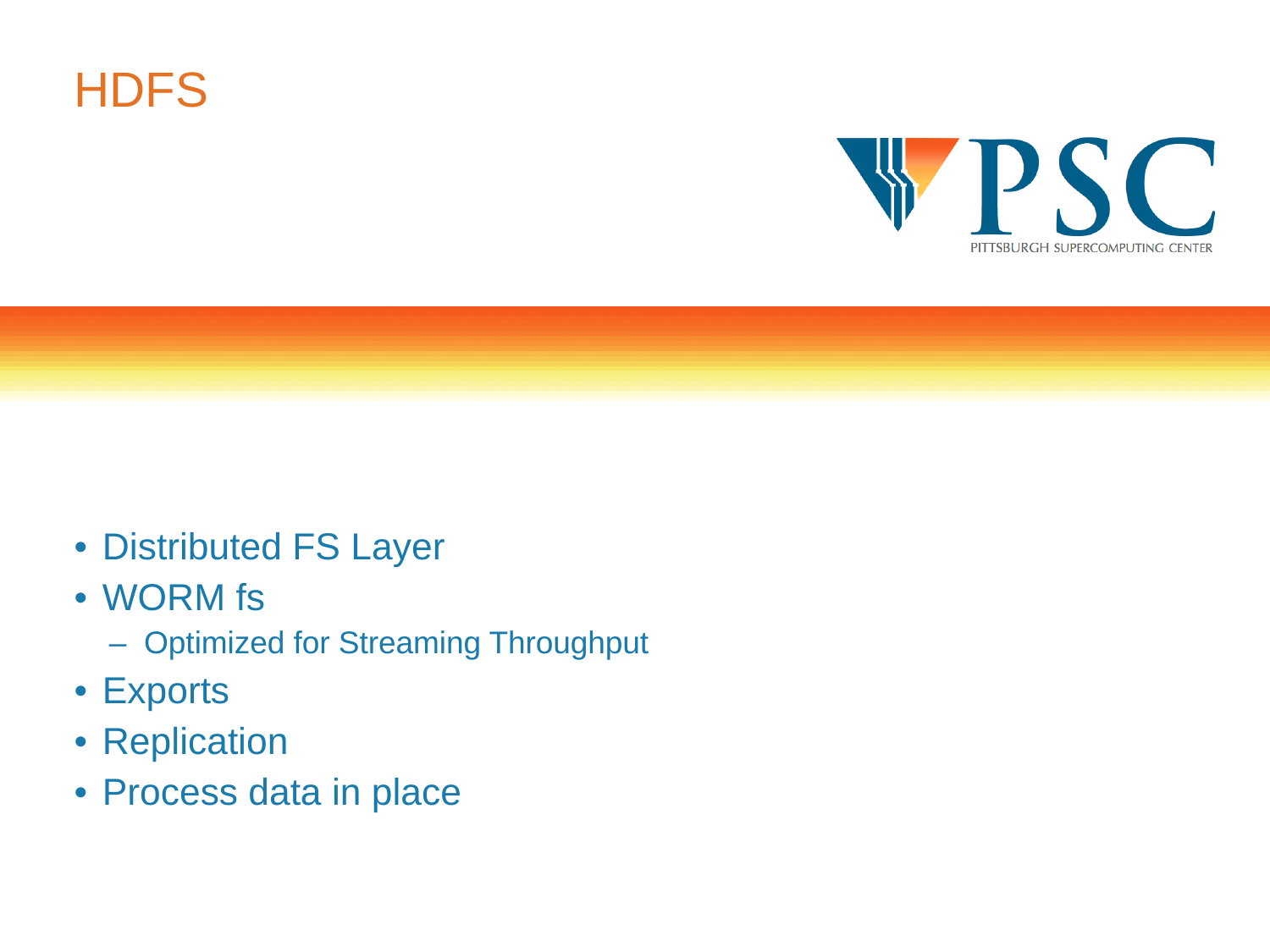

# HDFS
Distributed FS Layer
WORM fs
Optimized for Streaming Throughput
Exports
Replication
Process data in place